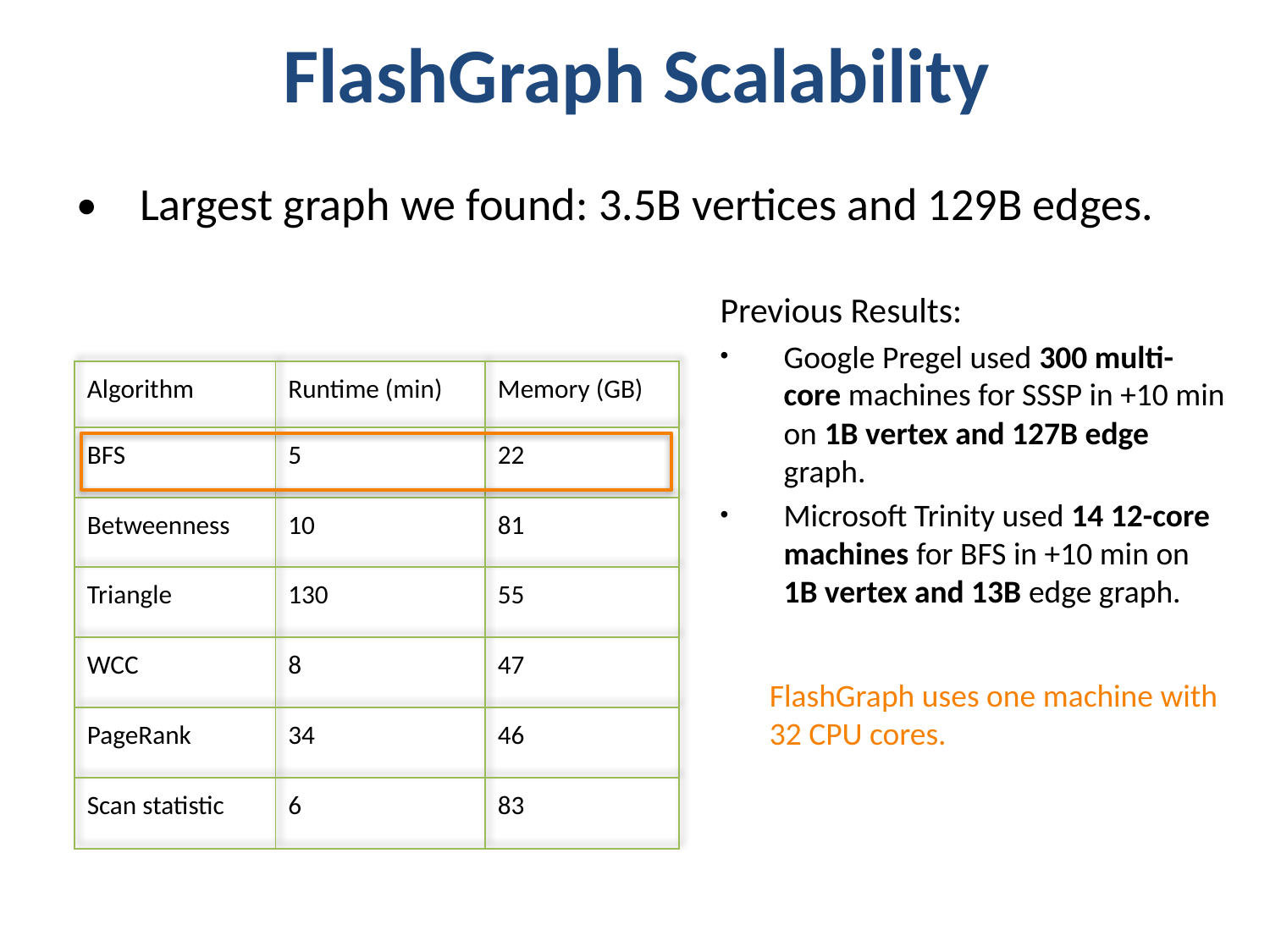

# FlashGraph Scalability
Largest graph we found: 3.5B vertices and 129B edges.
Previous Results:
Google Pregel used 300 multi-core machines for SSSP in +10 min on 1B vertex and 127B edge graph.
Microsoft Trinity used 14 12-core machines for BFS in +10 min on 1B vertex and 13B edge graph.
| Algorithm | Runtime (min) | Memory (GB) |
| --- | --- | --- |
| BFS | 5 | 22 |
| Betweenness | 10 | 81 |
| Triangle | 130 | 55 |
| WCC | 8 | 47 |
| PageRank | 34 | 46 |
| Scan statistic | 6 | 83 |

FlashGraph uses one machine with 32 CPU cores.